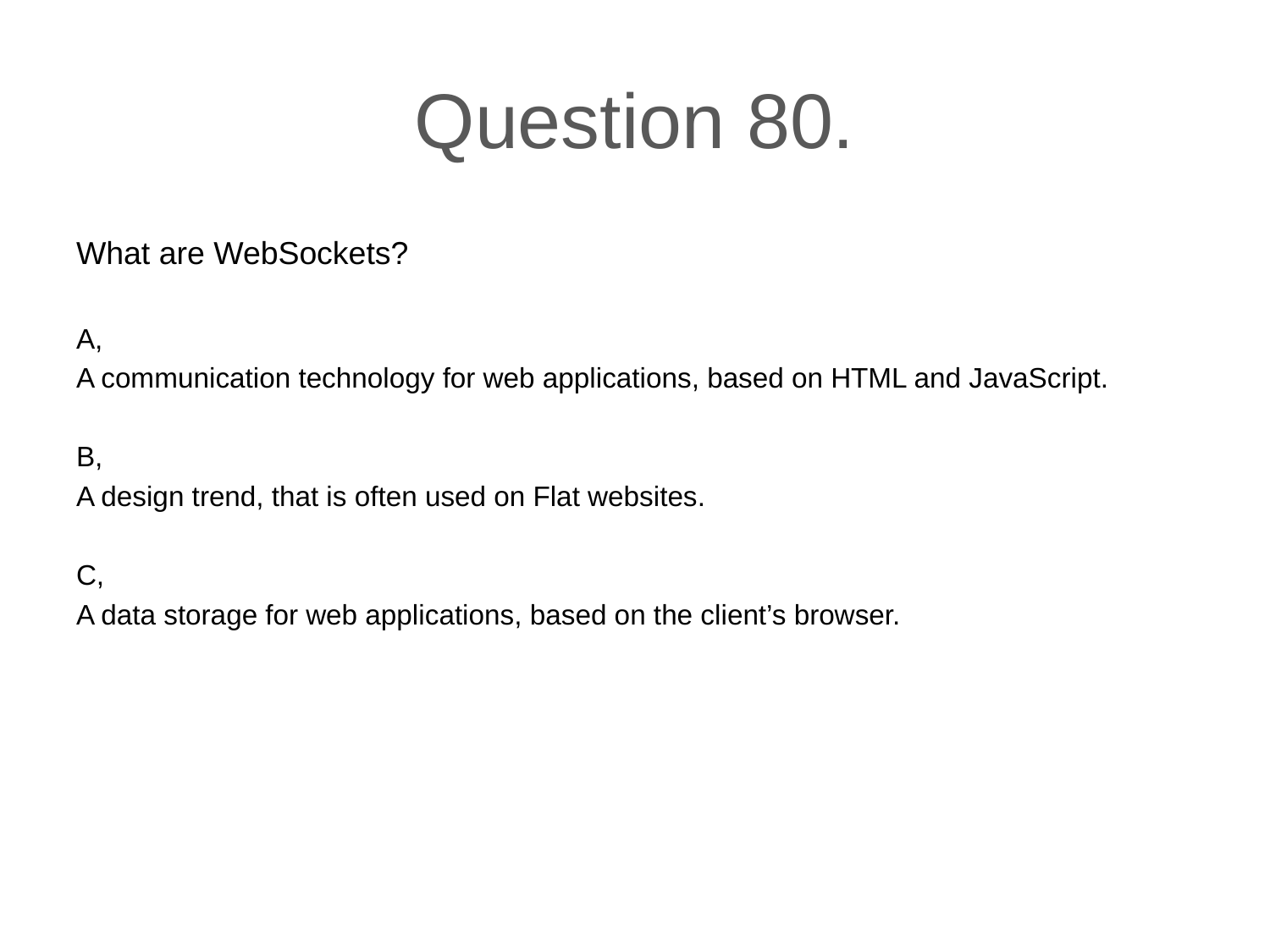

# Question 80.
What are WebSockets?

A,
A communication technology for web applications, based on HTML and JavaScript.

B,
A design trend, that is often used on Flat websites.

C,
A data storage for web applications, based on the client’s browser.